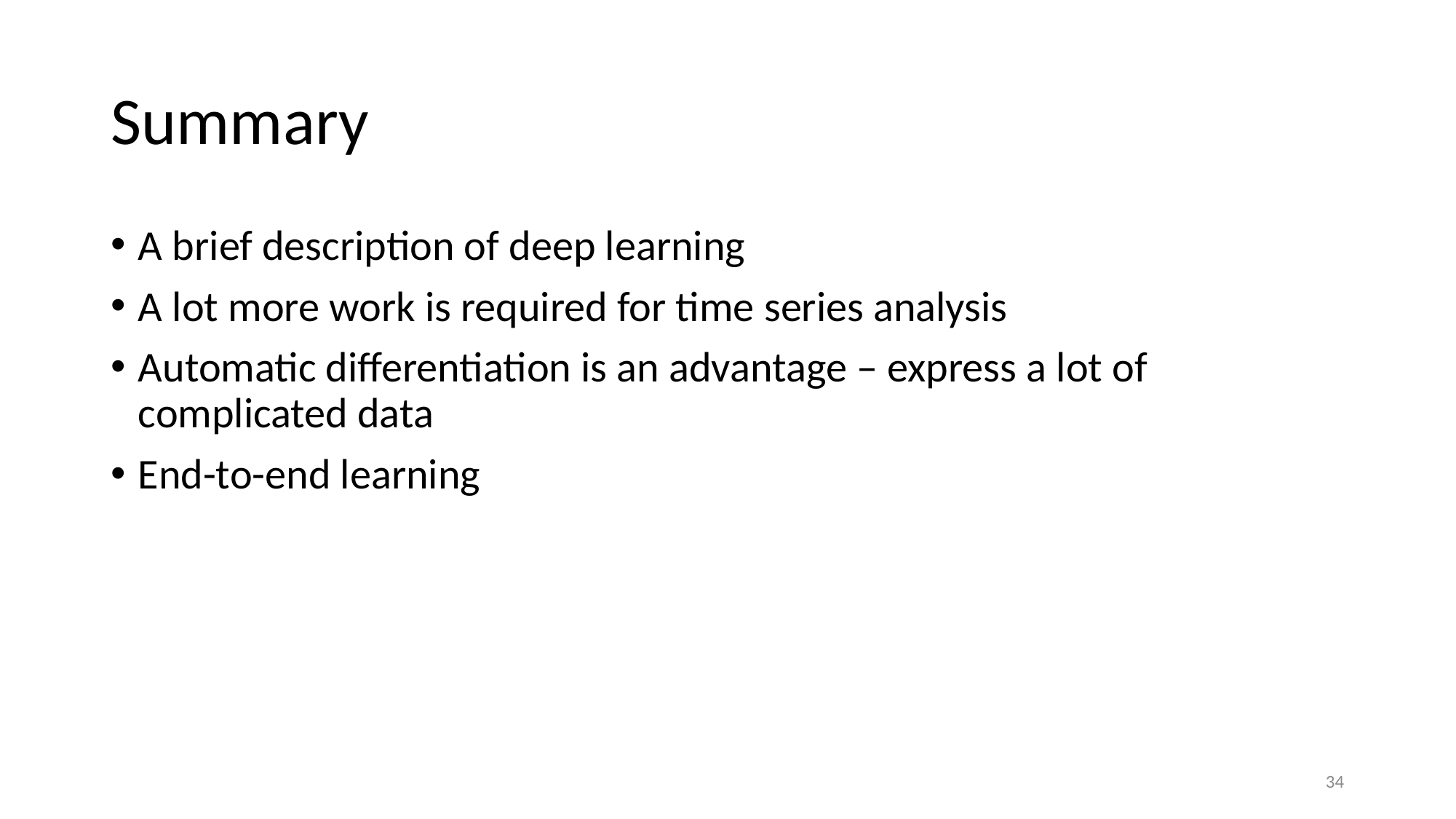

# Summary
A brief description of deep learning
A lot more work is required for time series analysis
Automatic differentiation is an advantage – express a lot of complicated data
End-to-end learning
34